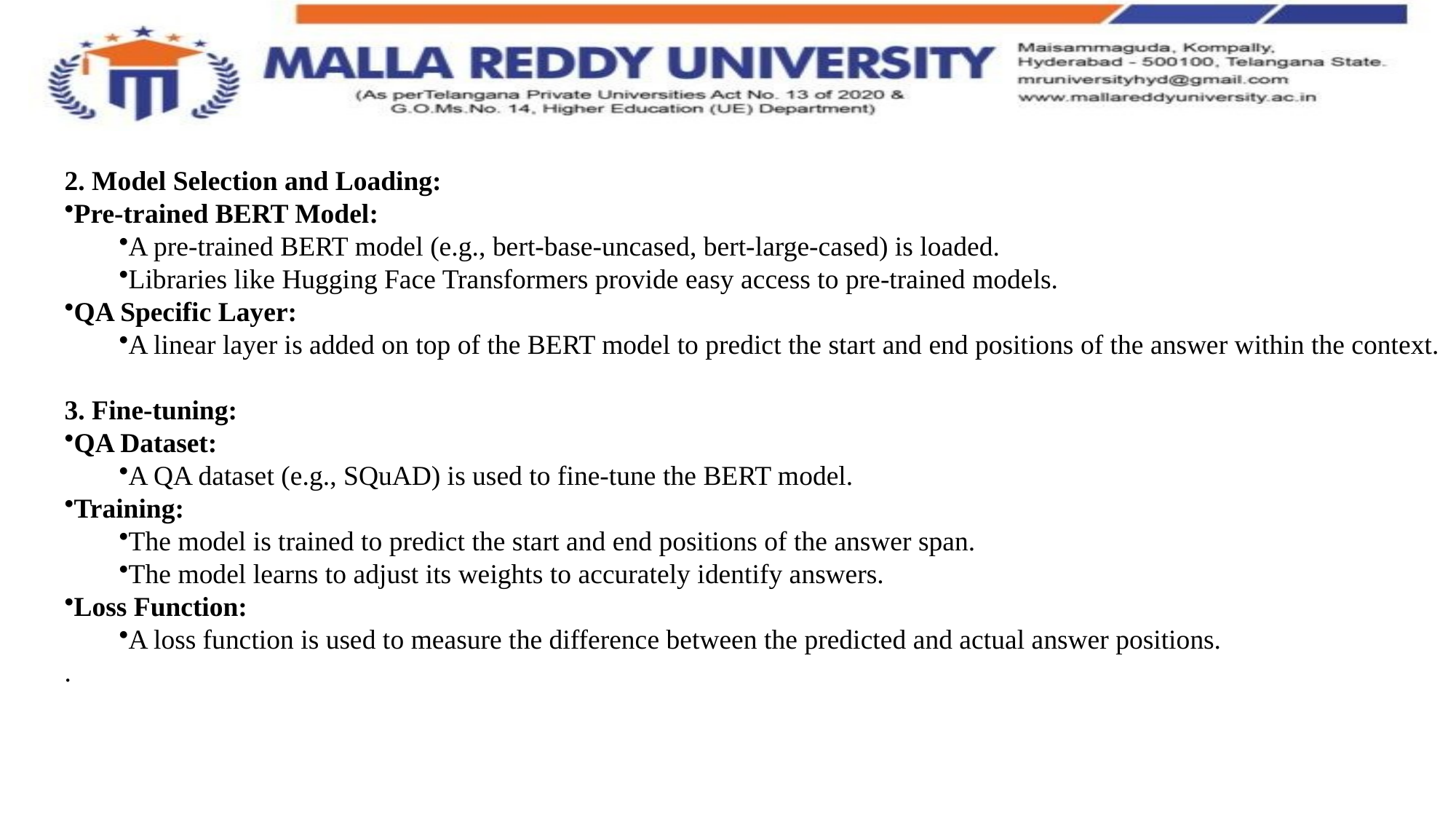

2. Model Selection and Loading:
Pre-trained BERT Model:
A pre-trained BERT model (e.g., bert-base-uncased, bert-large-cased) is loaded.
Libraries like Hugging Face Transformers provide easy access to pre-trained models.
QA Specific Layer:
A linear layer is added on top of the BERT model to predict the start and end positions of the answer within the context.

3. Fine-tuning:
QA Dataset:
A QA dataset (e.g., SQuAD) is used to fine-tune the BERT model.
Training:
The model is trained to predict the start and end positions of the answer span.
The model learns to adjust its weights to accurately identify answers.
Loss Function:
A loss function is used to measure the difference between the predicted and actual answer positions.
.